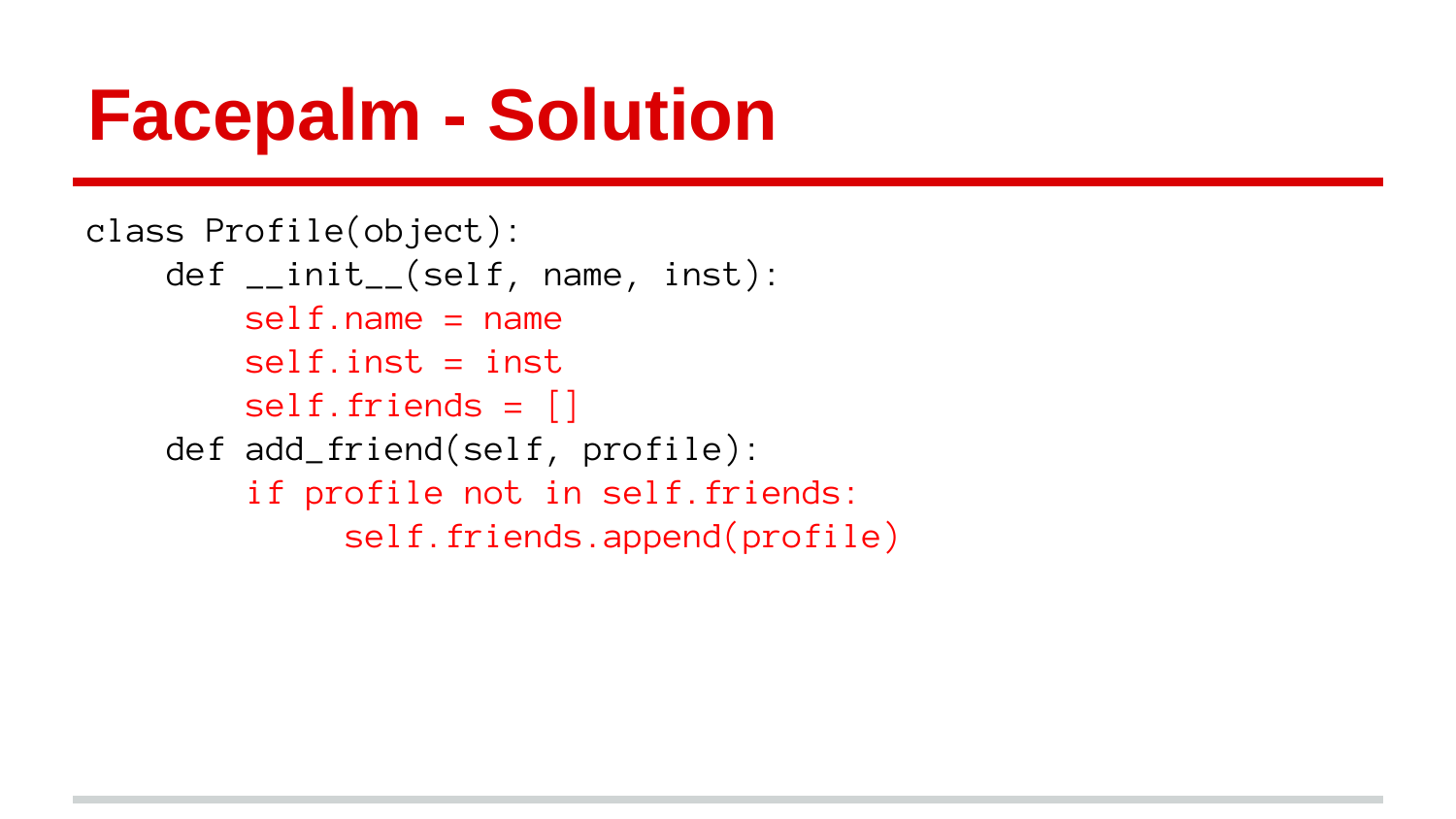

# Facepalm - Solution
class Profile(object):
    def __init__(self, name, inst):
        self.name = name
        self.inst = inst
        self.friends = []
    def add_friend(self, profile):
        if profile not in self.friends:
             self.friends.append(profile)